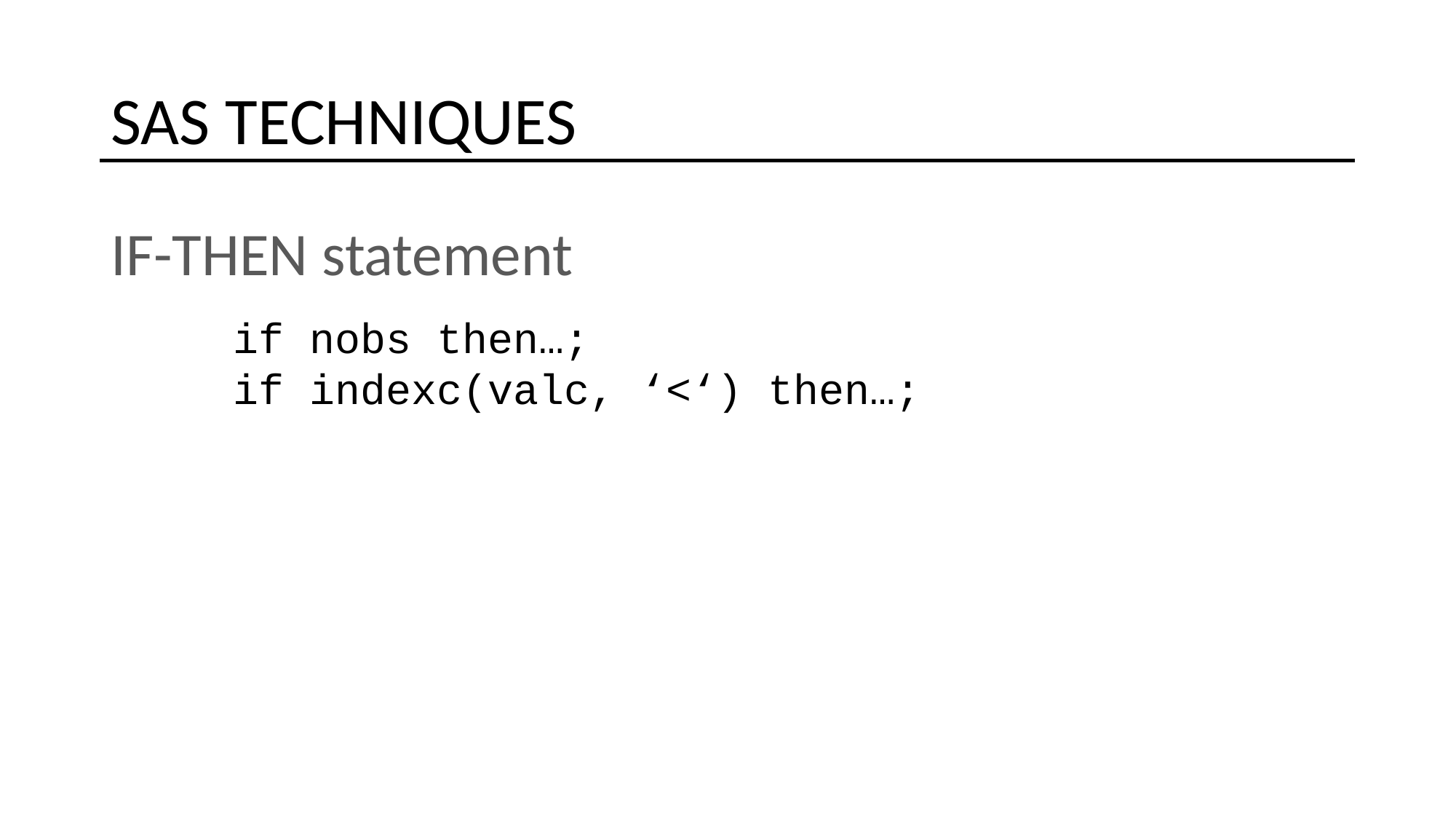

# SAS TECHNIQUES
IF-THEN statement
if nobs then…;
if indexc(valc, ‘<‘) then…;